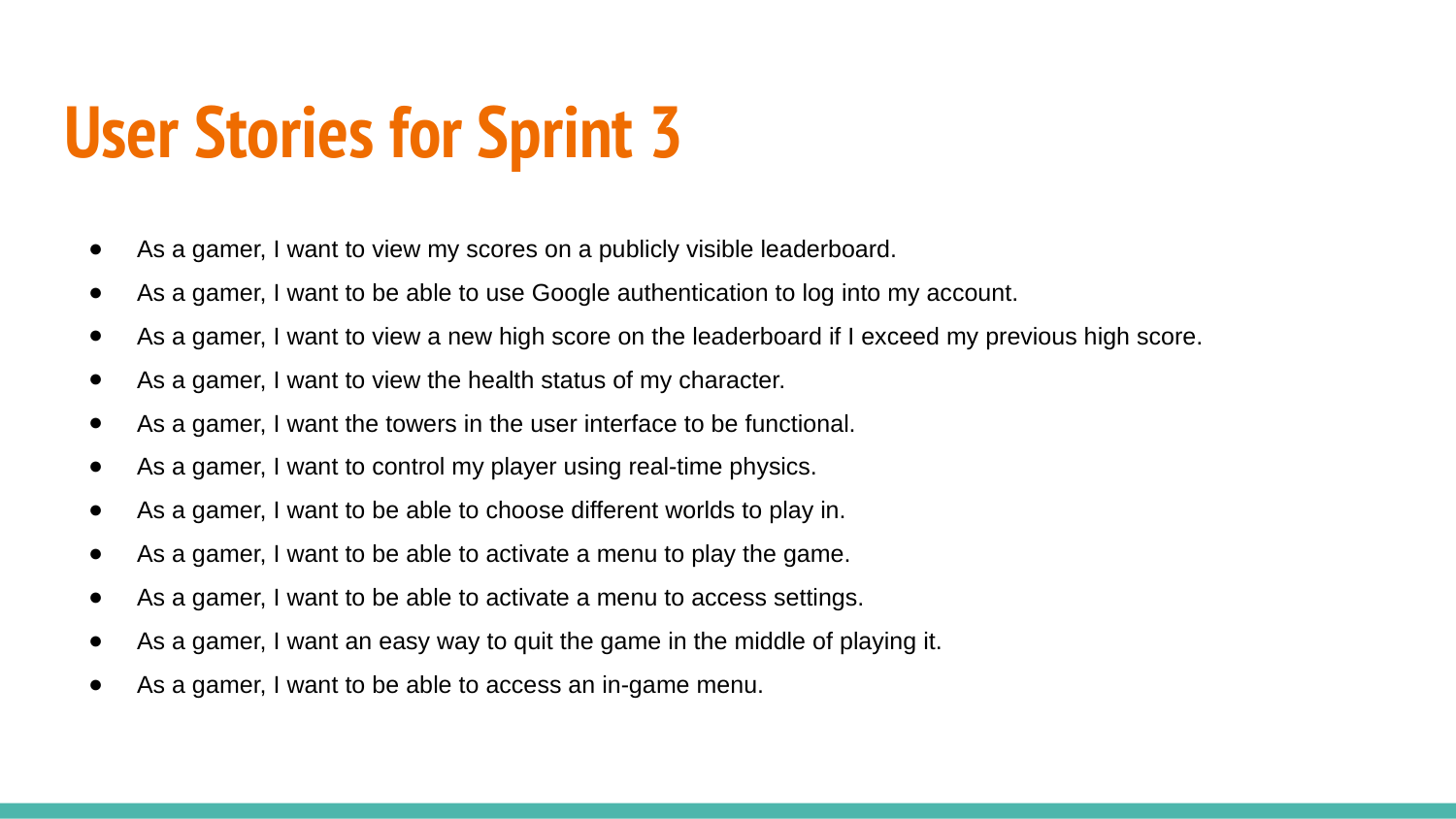

# User Stories for Sprint 3
As a gamer, I want to view my scores on a publicly visible leaderboard.
As a gamer, I want to be able to use Google authentication to log into my account.
As a gamer, I want to view a new high score on the leaderboard if I exceed my previous high score.
As a gamer, I want to view the health status of my character.
As a gamer, I want the towers in the user interface to be functional.
As a gamer, I want to control my player using real-time physics.
As a gamer, I want to be able to choose different worlds to play in.
As a gamer, I want to be able to activate a menu to play the game.
As a gamer, I want to be able to activate a menu to access settings.
As a gamer, I want an easy way to quit the game in the middle of playing it.
As a gamer, I want to be able to access an in-game menu.